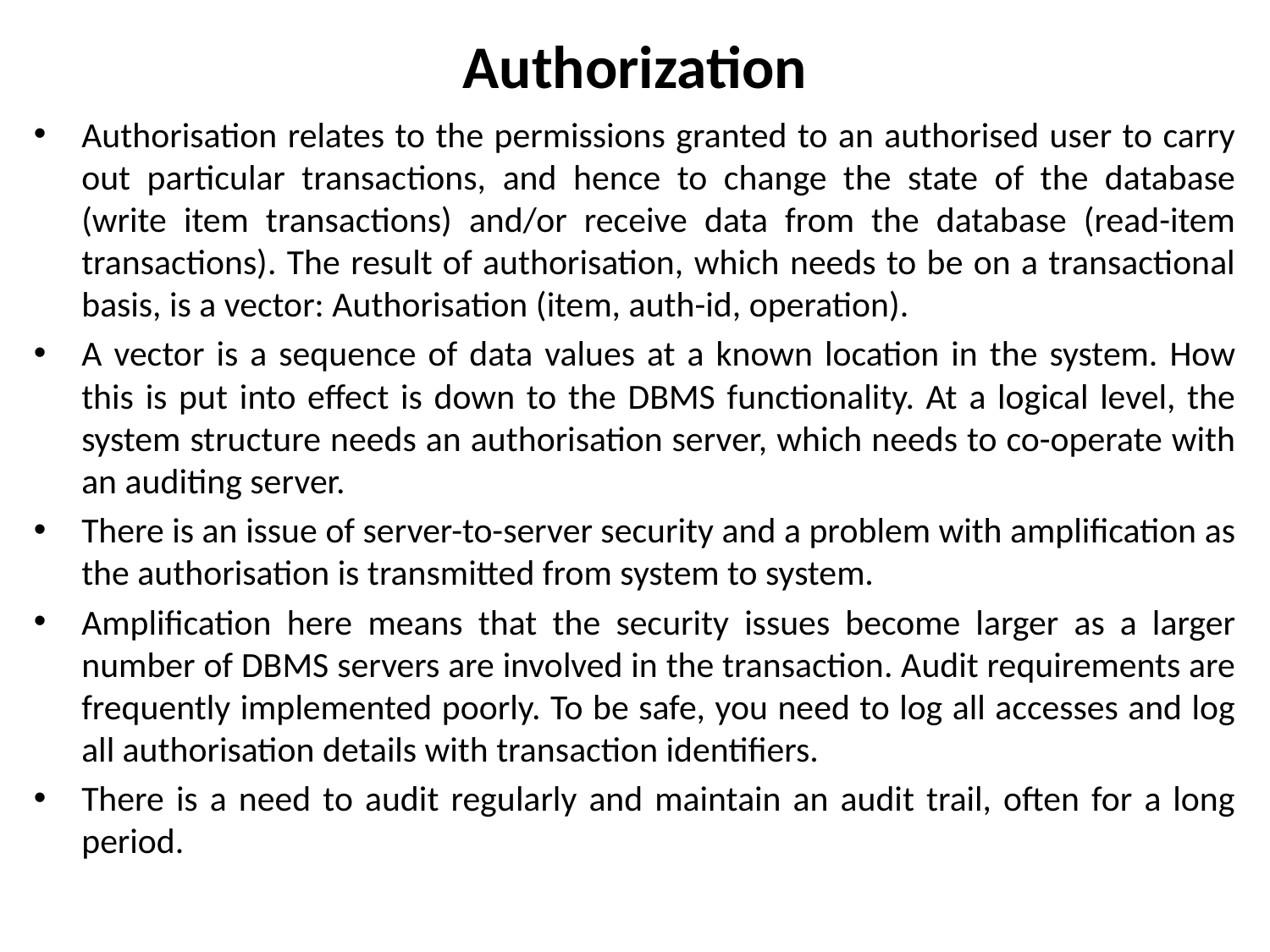

# Authorization
Authorisation relates to the permissions granted to an authorised user to carry out particular transactions, and hence to change the state of the database (write item transactions) and/or receive data from the database (read-item transactions). The result of authorisation, which needs to be on a transactional basis, is a vector: Authorisation (item, auth-id, operation).
A vector is a sequence of data values at a known location in the system. How this is put into eﬀect is down to the DBMS functionality. At a logical level, the system structure needs an authorisation server, which needs to co-operate with an auditing server.
There is an issue of server-to-server security and a problem with amplification as the authorisation is transmitted from system to system.
Amplification here means that the security issues become larger as a larger number of DBMS servers are involved in the transaction. Audit requirements are frequently implemented poorly. To be safe, you need to log all accesses and log all authorisation details with transaction identifiers.
There is a need to audit regularly and maintain an audit trail, often for a long period.